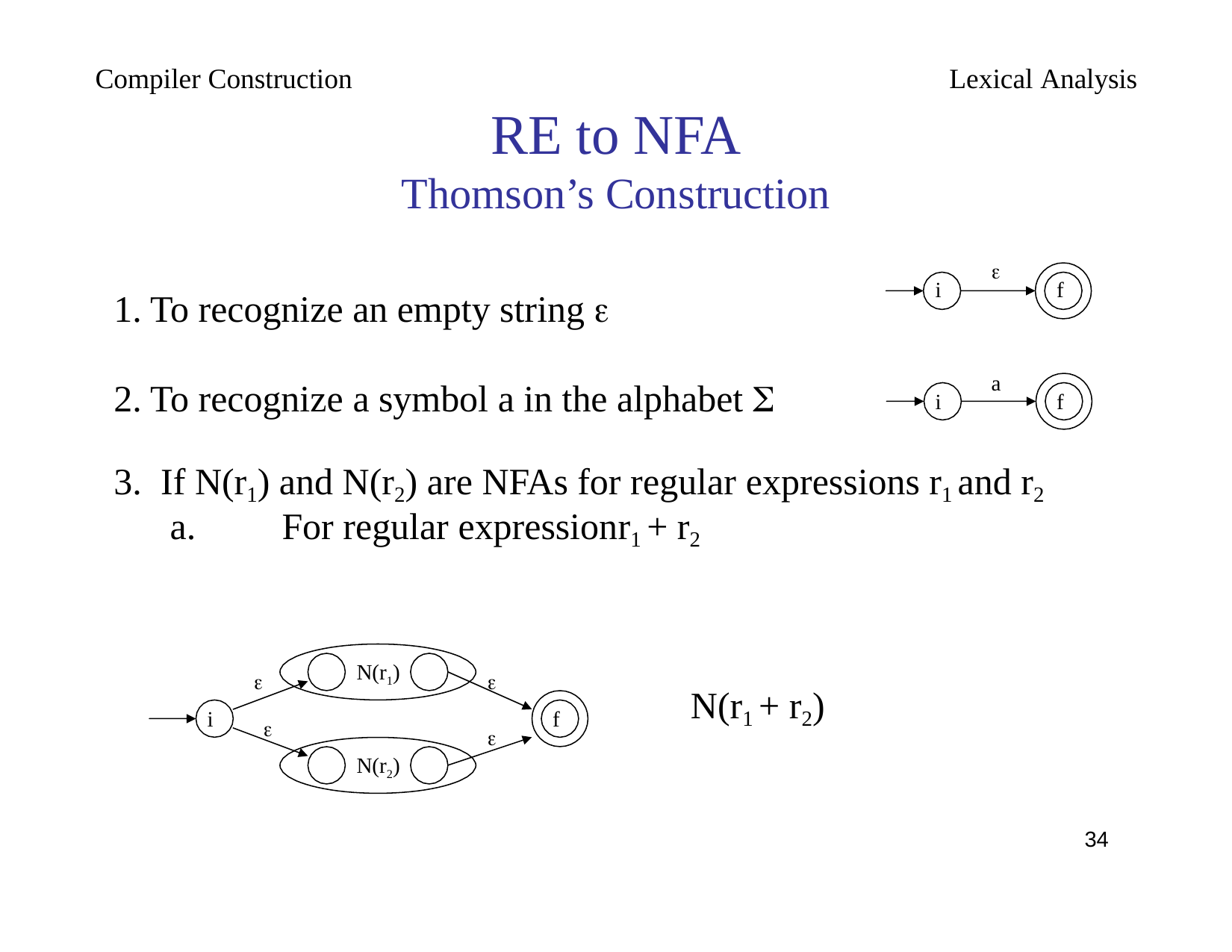

Compiler Construction
Lexical Analysis
RE to NFA
Thomson’s Construction
ε

i
f
1. To recognize an empty string ε
a
2. To recognize a symbol a in the alphabet Σ

i
f
If N(r1) and N(r2) are NFAs for regular expressions r1 and r2
a.	For regular expression	r1 + r2

N(r1)
ε
ε
ε
N(r1 + r2)
i
f
ε
N(r2)
34